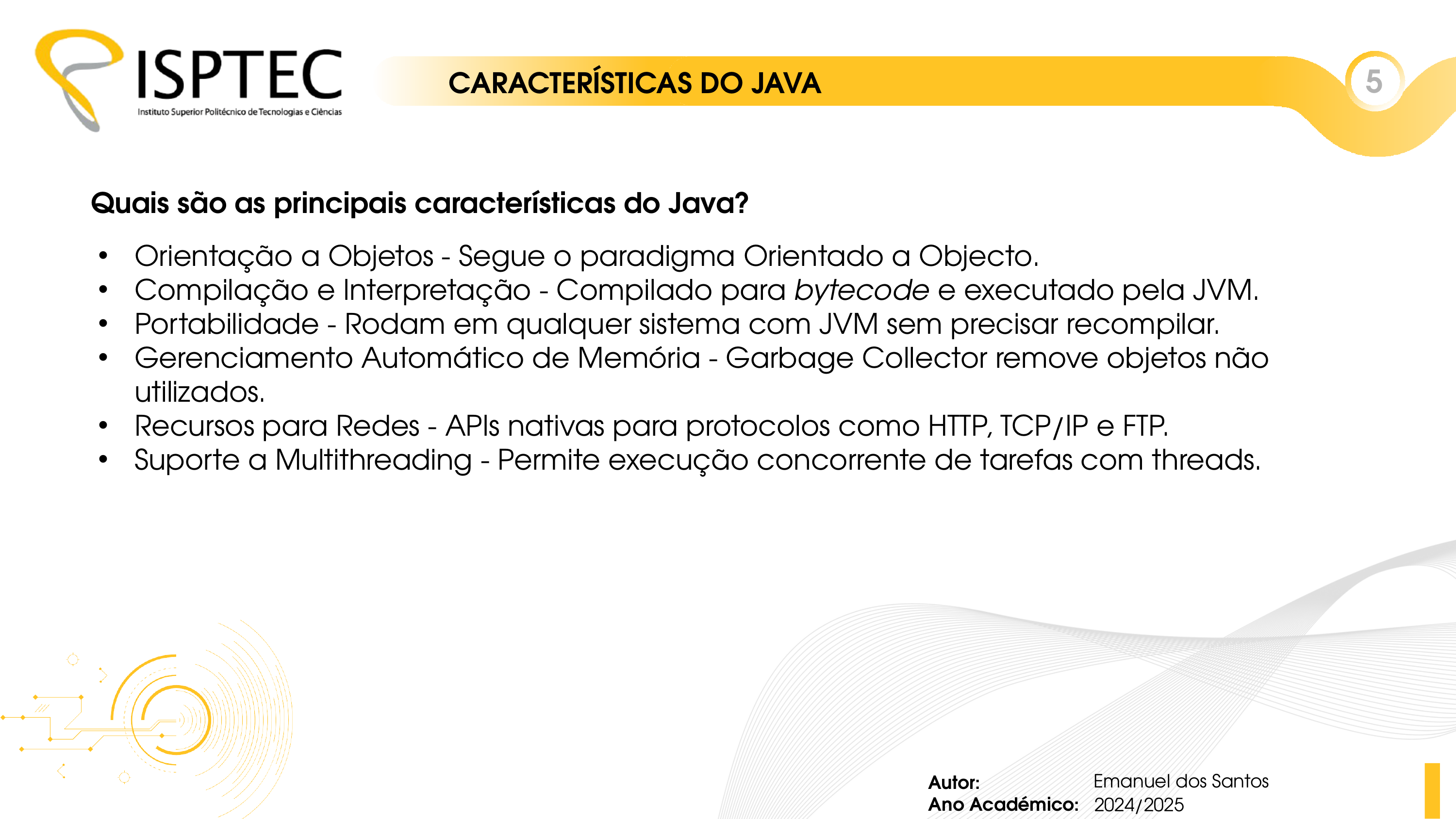

5
# CARACTERÍSTICAS DO JAVA
Quais são as principais características do Java?
Orientação a Objetos - Segue o paradigma Orientado a Objecto.
Compilação e Interpretação - Compilado para bytecode e executado pela JVM.
Portabilidade - Rodam em qualquer sistema com JVM sem precisar recompilar.
Gerenciamento Automático de Memória - Garbage Collector remove objetos não utilizados.
Recursos para Redes - APIs nativas para protocolos como HTTP, TCP/IP e FTP.
Suporte a Multithreading - Permite execução concorrente de tarefas com threads.
Emanuel dos Santos
2024/2025